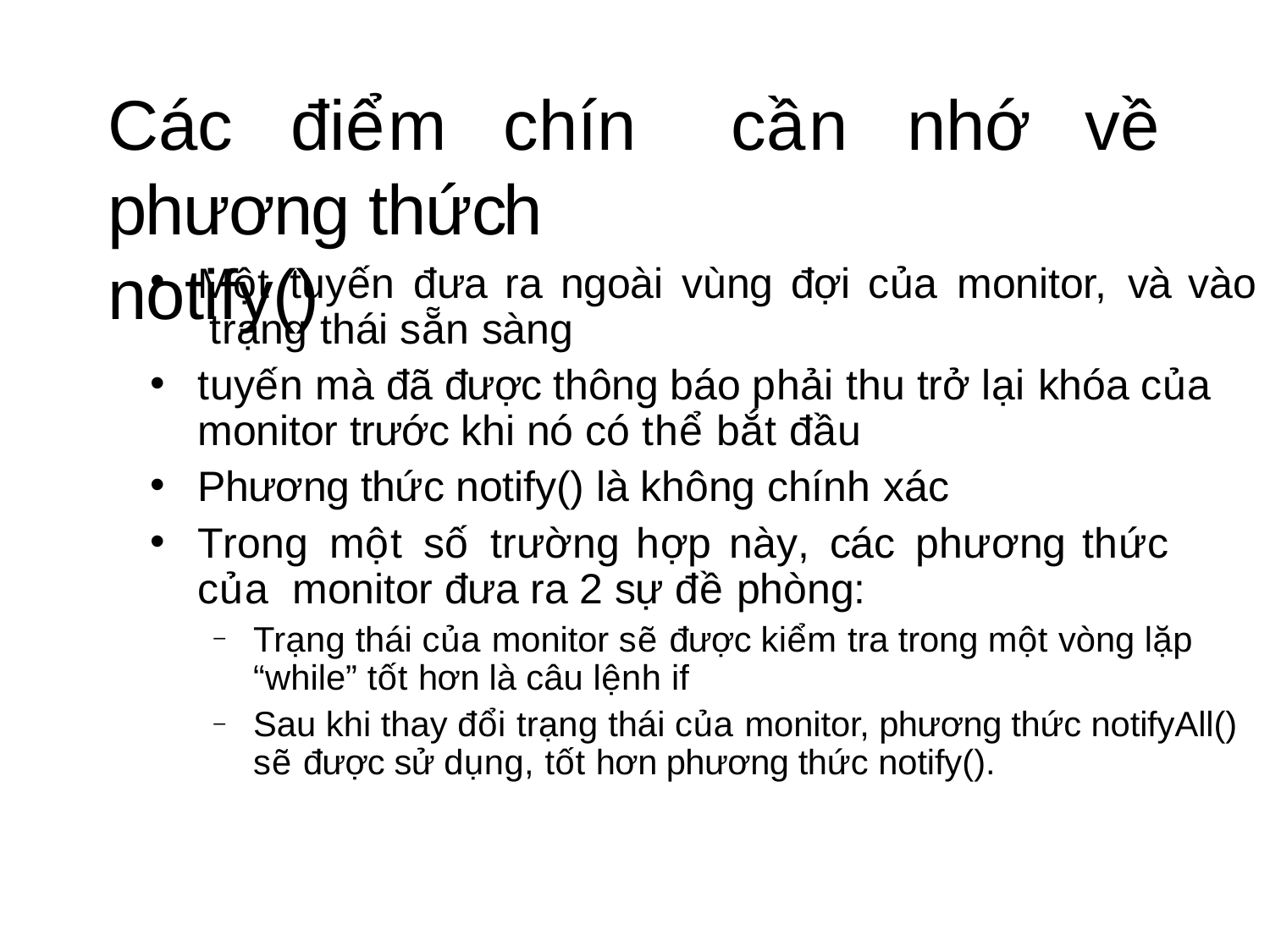

# Các	điểm
chính
cần	nhớ	về
phương thức notify()
•
Một	tuyến	đưa	ra ngoài	vùng đợi của	monitor,	và vào  trạng thái sẵn sàng
tuyến mà đã được thông báo phải thu trở lại khóa của  monitor trước khi nó có thể bắt đầu
Phương thức notify() là không chính xác
Trong	một	số	trường	hợp	này,	các	phương	thức	của  monitor đưa ra 2 sự đề phòng:
•
•
•
Trạng thái của monitor sẽ được kiểm tra trong một vòng lặp  “while” tốt hơn là câu lệnh if
Sau khi thay đổi trạng thái của monitor, phương thức notifyAll()  sẽ được sử dụng, tốt hơn phương thức notify().
–
–